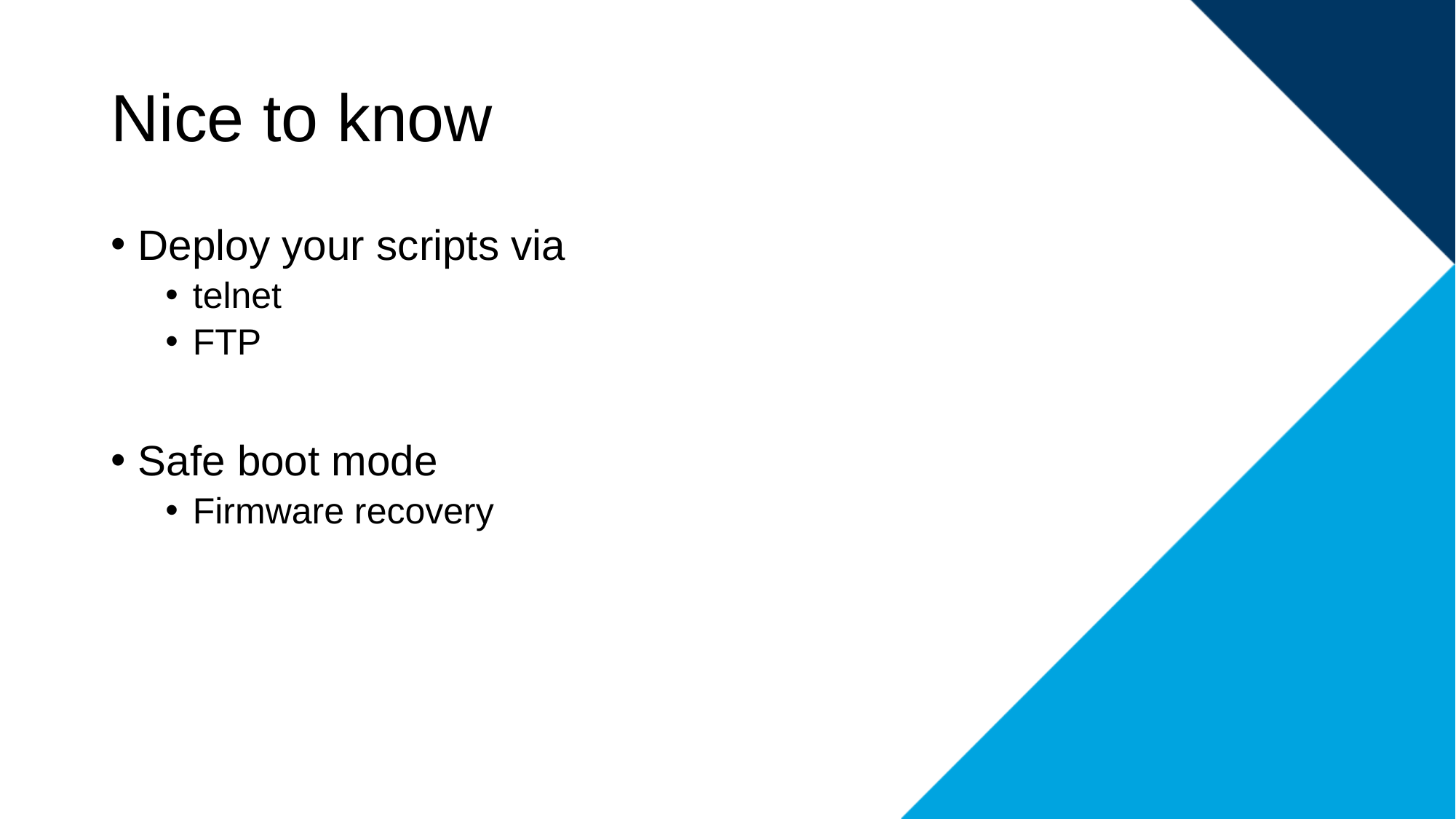

# Nice to know
Deploy your scripts via
telnet
FTP

Safe boot mode
Firmware recovery